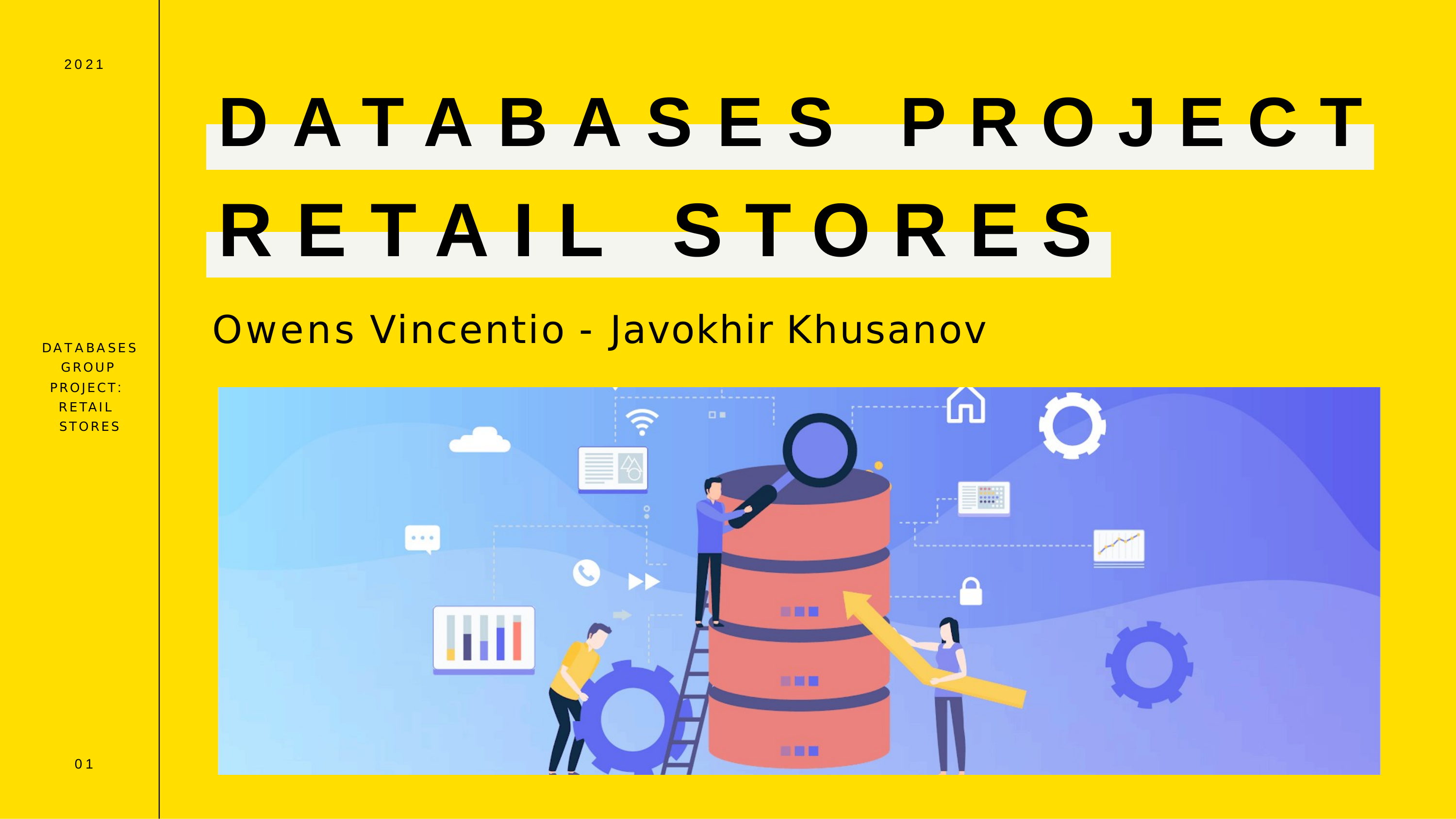

2021
# DATABASES	PROJECT

RETAIL	STORES

Owens Vincentio - Javokhir Khusanov
DATABASES  GROUP  PROJECT:  RETAIL  STORES

01